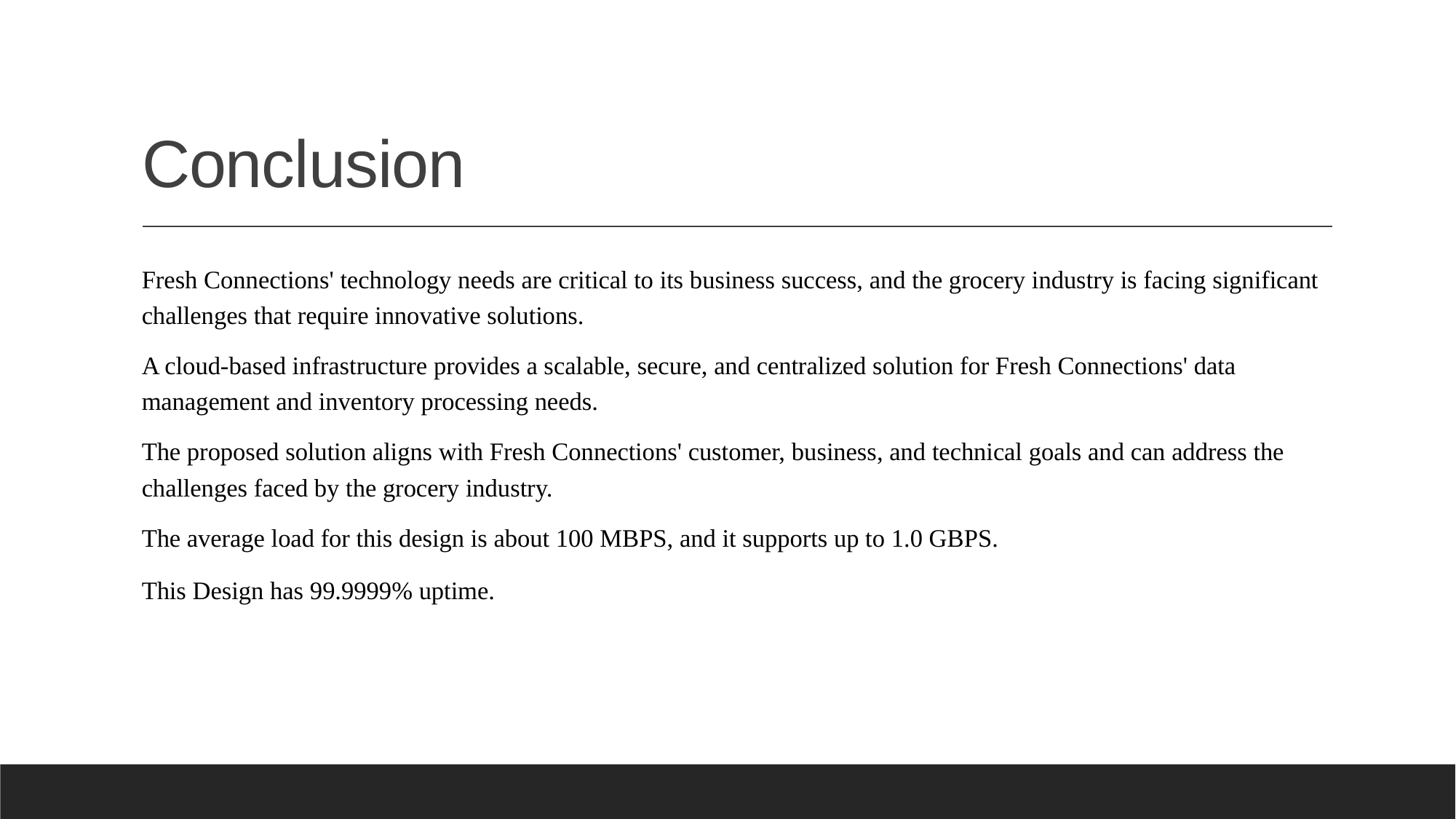

# Conclusion
Fresh Connections' technology needs are critical to its business success, and the grocery industry is facing significant challenges that require innovative solutions.
A cloud-based infrastructure provides a scalable, secure, and centralized solution for Fresh Connections' data management and inventory processing needs.
The proposed solution aligns with Fresh Connections' customer, business, and technical goals and can address the challenges faced by the grocery industry.
The average load for this design is about 100 MBPS, and it supports up to 1.0 GBPS.
This Design has 99.9999% uptime.